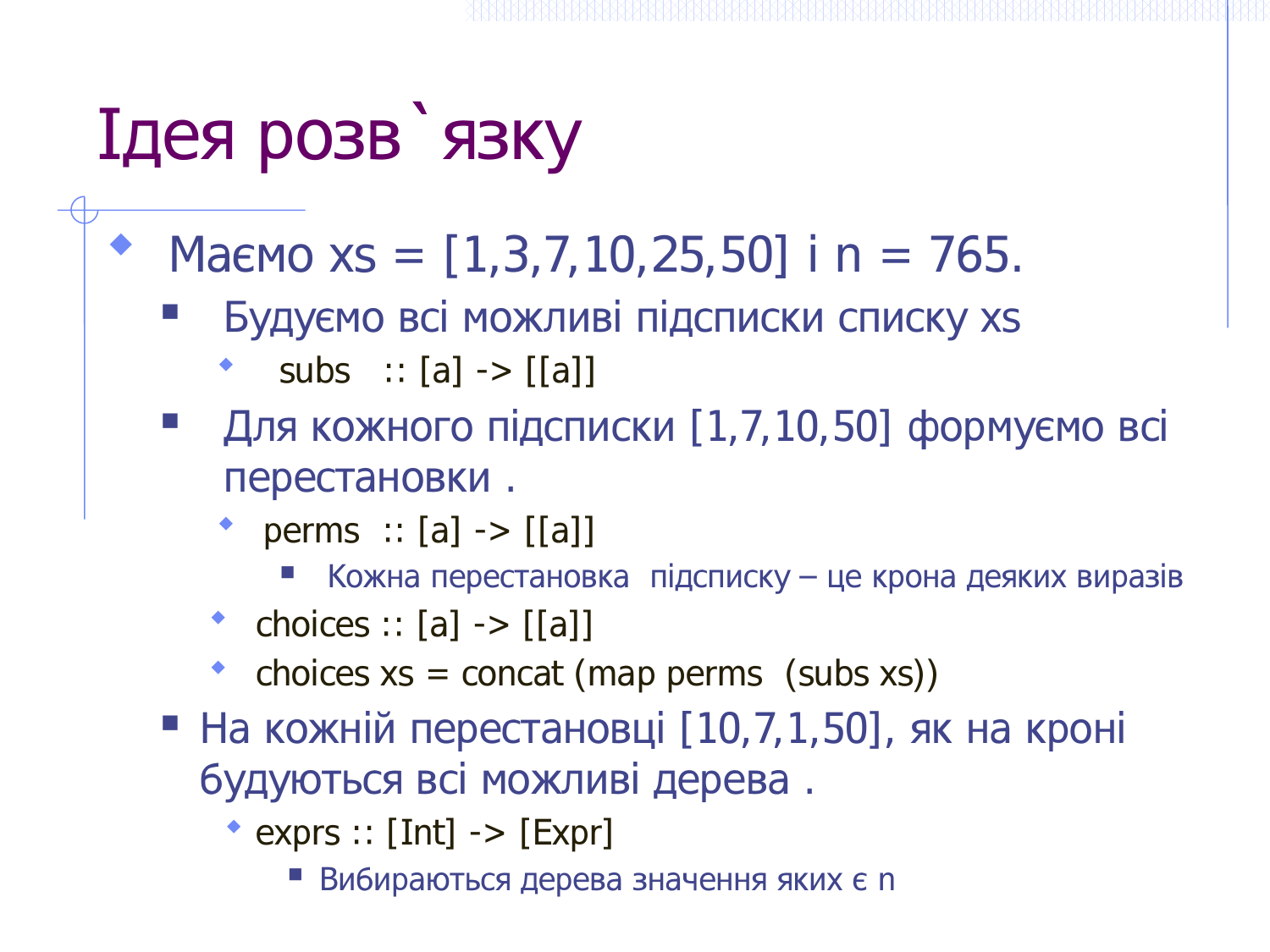

# Ідея розв`язку
Маємо xs = [1,3,7,10,25,50] і n = 765.
Будуємо всі можливі підсписки списку xs
subs   :: [a] -> [[a]]
Для кожного підсписки [1,7,10,50] формуємо всі перестановки .
perms  :: [a] -> [[a]]
Кожна перестановка  підсписку – це крона деяких виразів
choices :: [a] -> [[a]]
choices xs = concat (map perms  (subs xs))
На кожній перестановці [10,7,1,50], як на кроні будуються всі можливі дерева .
exprs :: [Int] -> [Expr]
Вибираються дерева значення яких є n